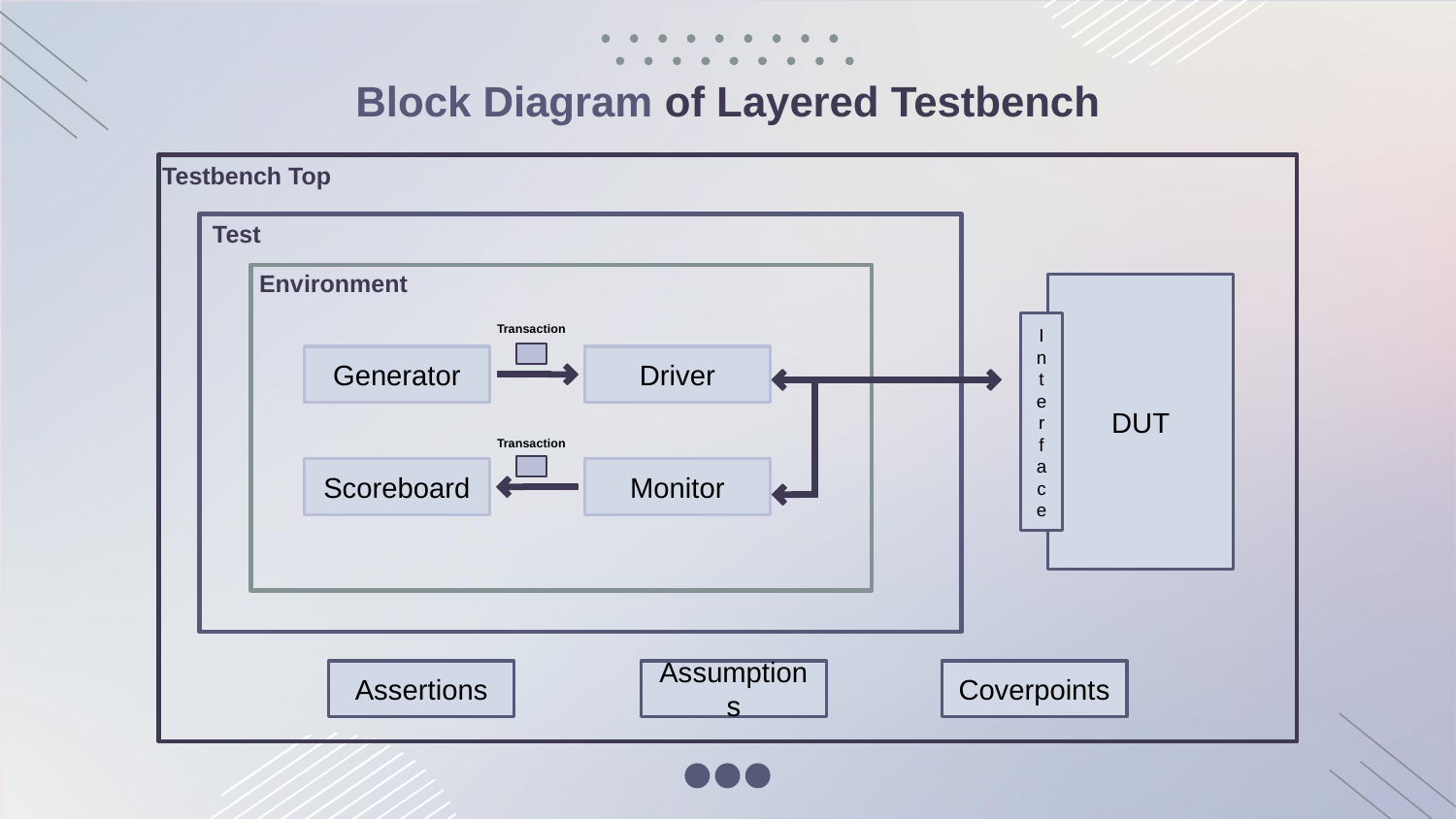

Block Diagram of Layered Testbench

Testbench Top

  Test

Environment
DUT
Transaction
Inter
face

Generator
Driver

Transaction

Scoreboard
Monitor

Assertions
Assumptions
Coverpoints